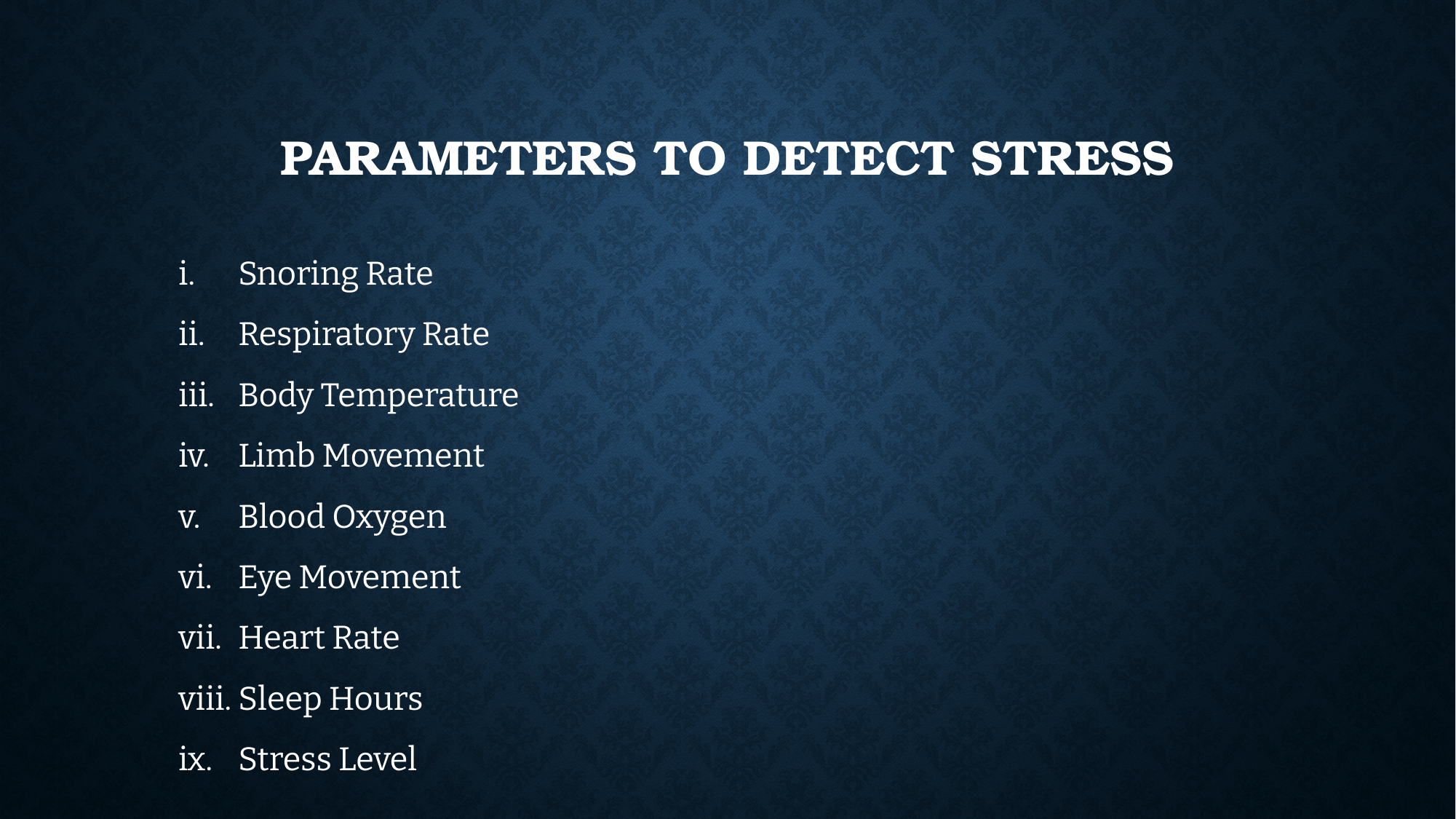

# Parameters to detect stress
Snoring Rate
Respiratory Rate
Body Temperature
Limb Movement
Blood Oxygen
Eye Movement
Heart Rate
Sleep Hours
Stress Level